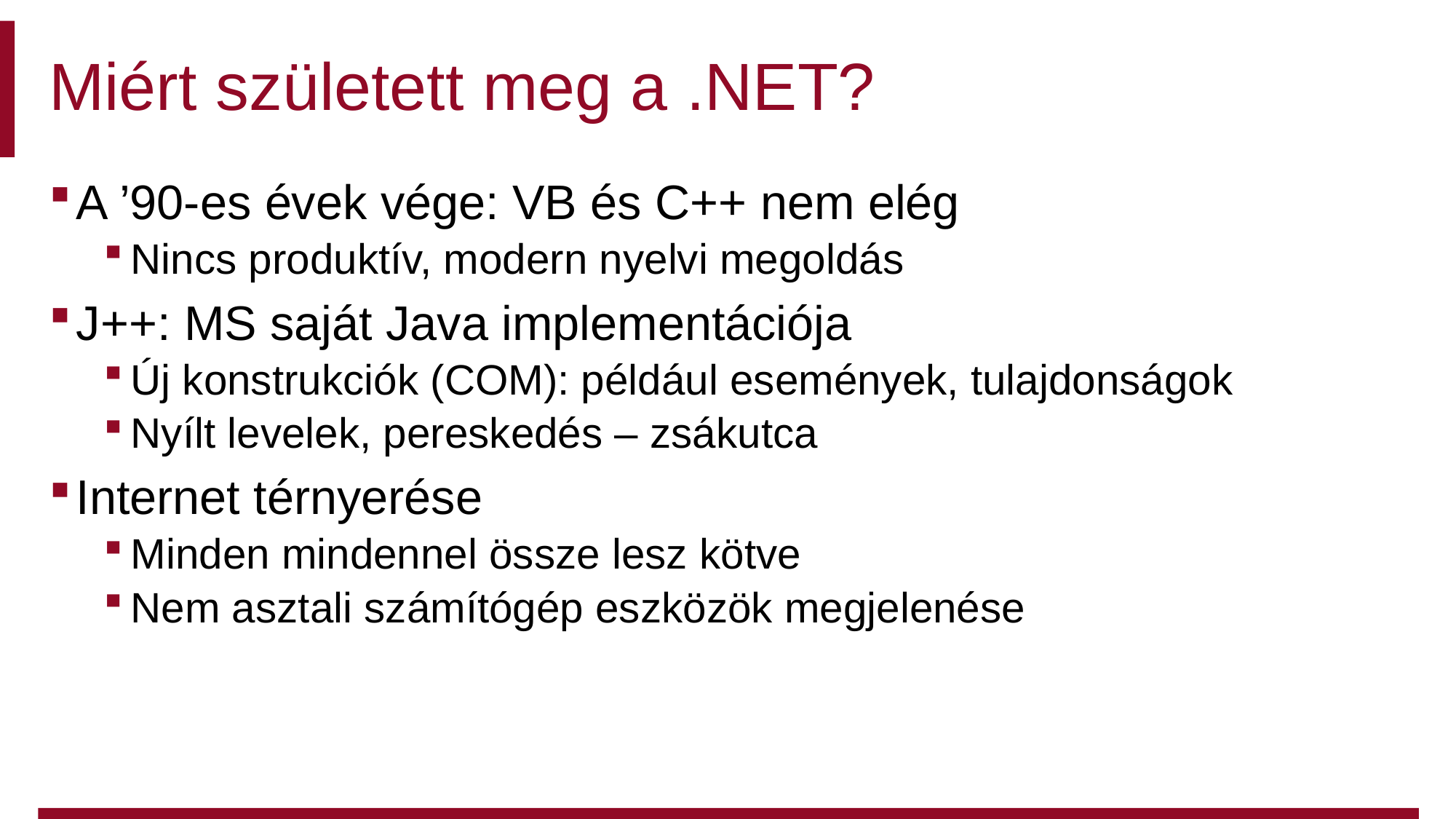

# Miért született meg a .NET?
A ’90-es évek vége: VB és C++ nem elég
Nincs produktív, modern nyelvi megoldás
J++: MS saját Java implementációja
Új konstrukciók (COM): például események, tulajdonságok
Nyílt levelek, pereskedés – zsákutca
Internet térnyerése
Minden mindennel össze lesz kötve
Nem asztali számítógép eszközök megjelenése